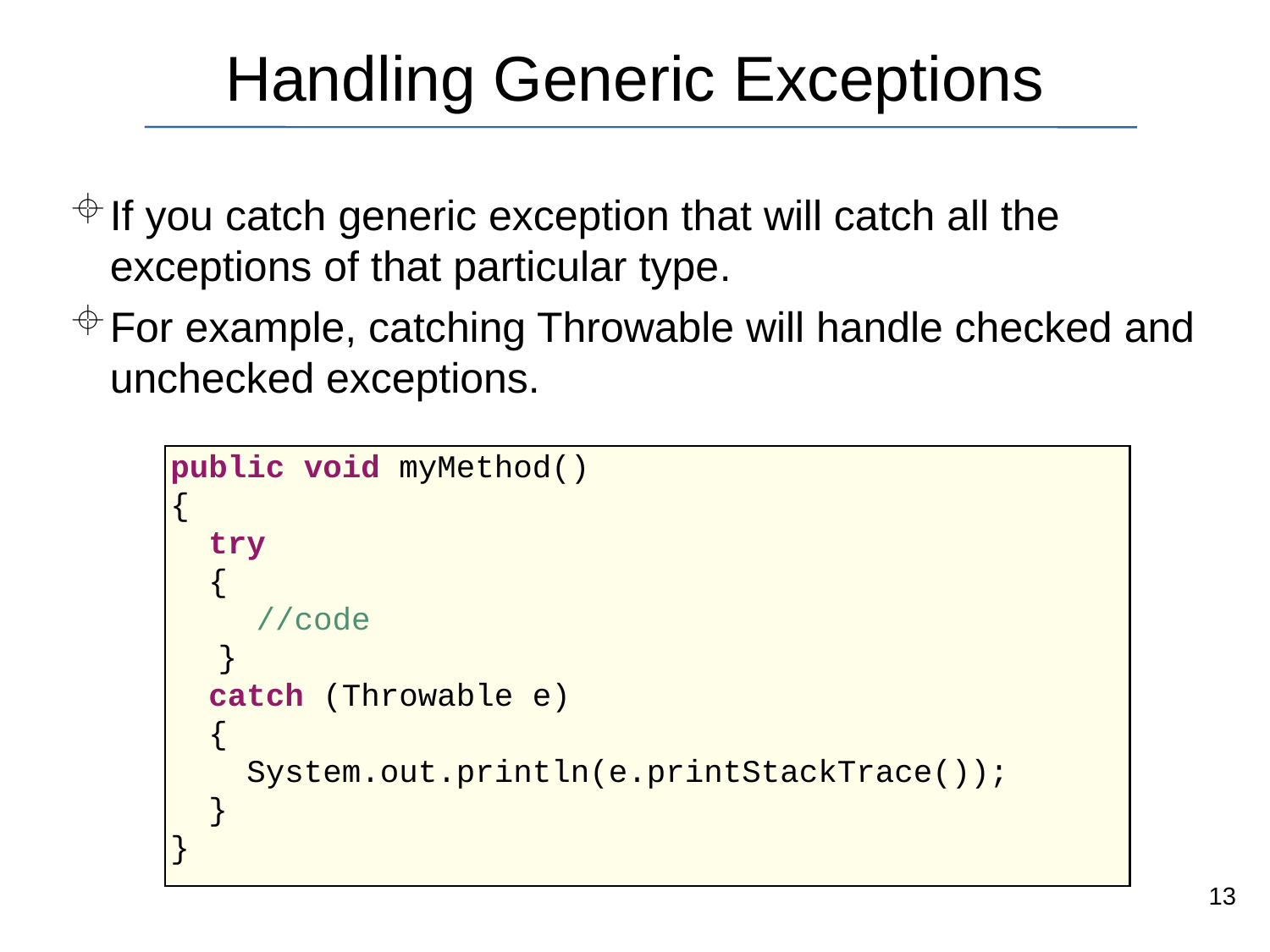

# Handling Generic Exceptions

If you catch generic exception that will catch all the exceptions of that particular type.
For example, catching Throwable will handle checked and unchecked exceptions.

public void myMethod()
{
  try
  {
	  //code
	}
  catch (Throwable e)
  {
    System.out.println(e.printStackTrace());
  }
}
13